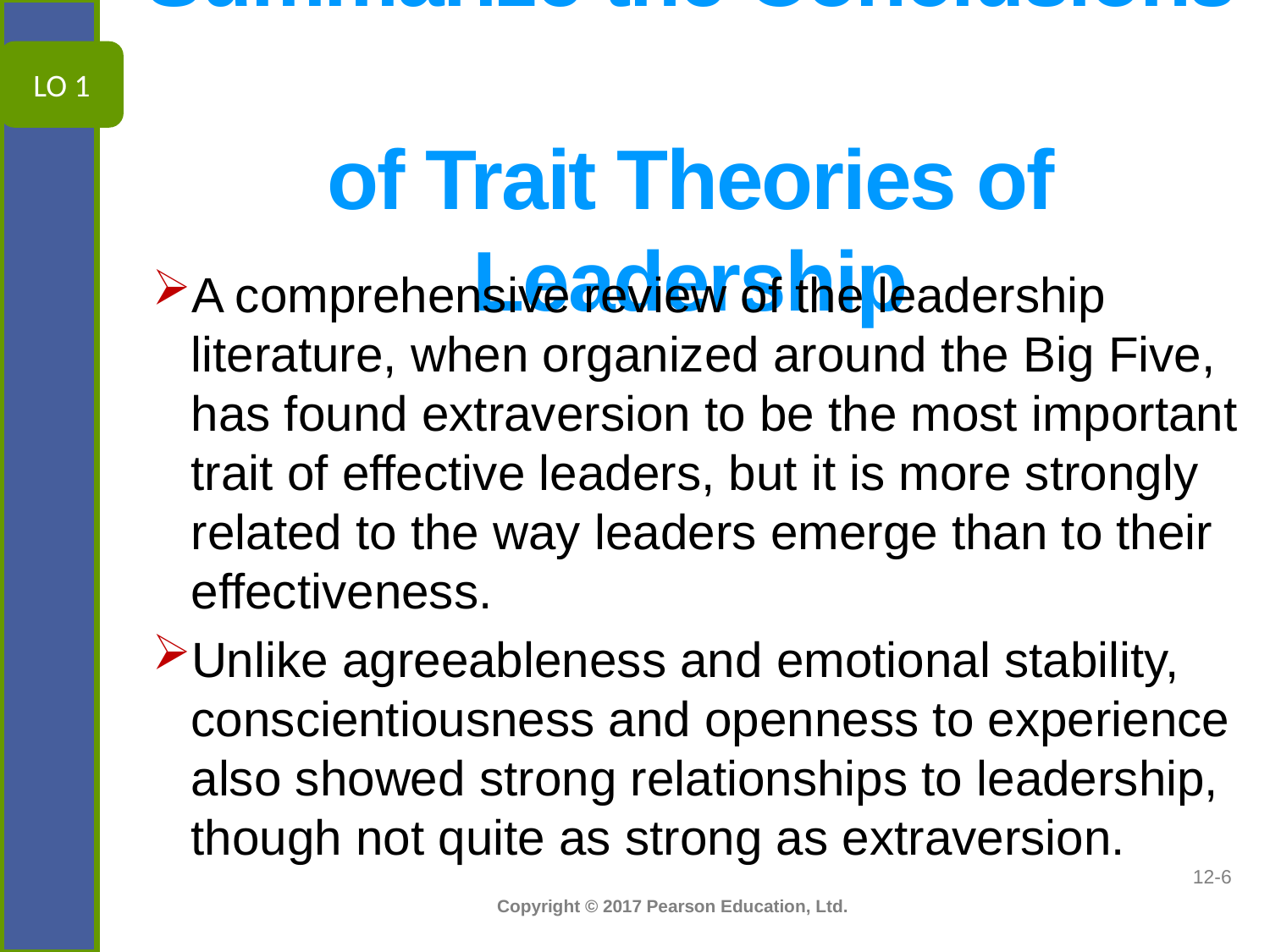

# Summarize the Conclusions of Trait Theories of Leadership
LO 1
A comprehensive review of the leadership literature, when organized around the Big Five, has found extraversion to be the most important trait of effective leaders, but it is more strongly related to the way leaders emerge than to their effectiveness.
Unlike agreeableness and emotional stability, conscientiousness and openness to experience also showed strong relationships to leadership, though not quite as strong as extraversion.
12-6
1